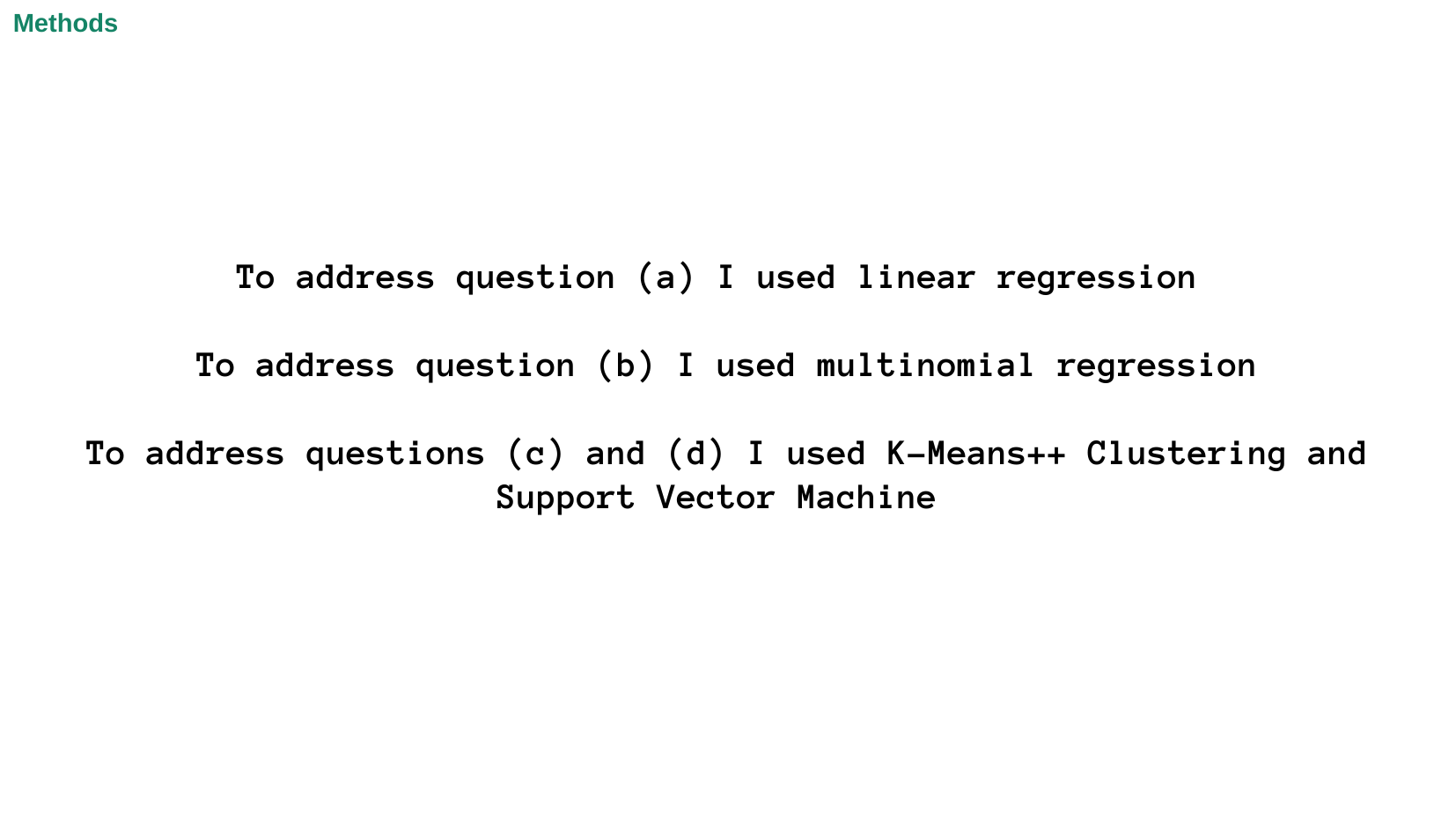

Methods

To address question (a) I used linear regression

To address question (b) I used multinomial regression

To address questions (c) and (d) I used K-Means++ Clustering and Support Vector Machine